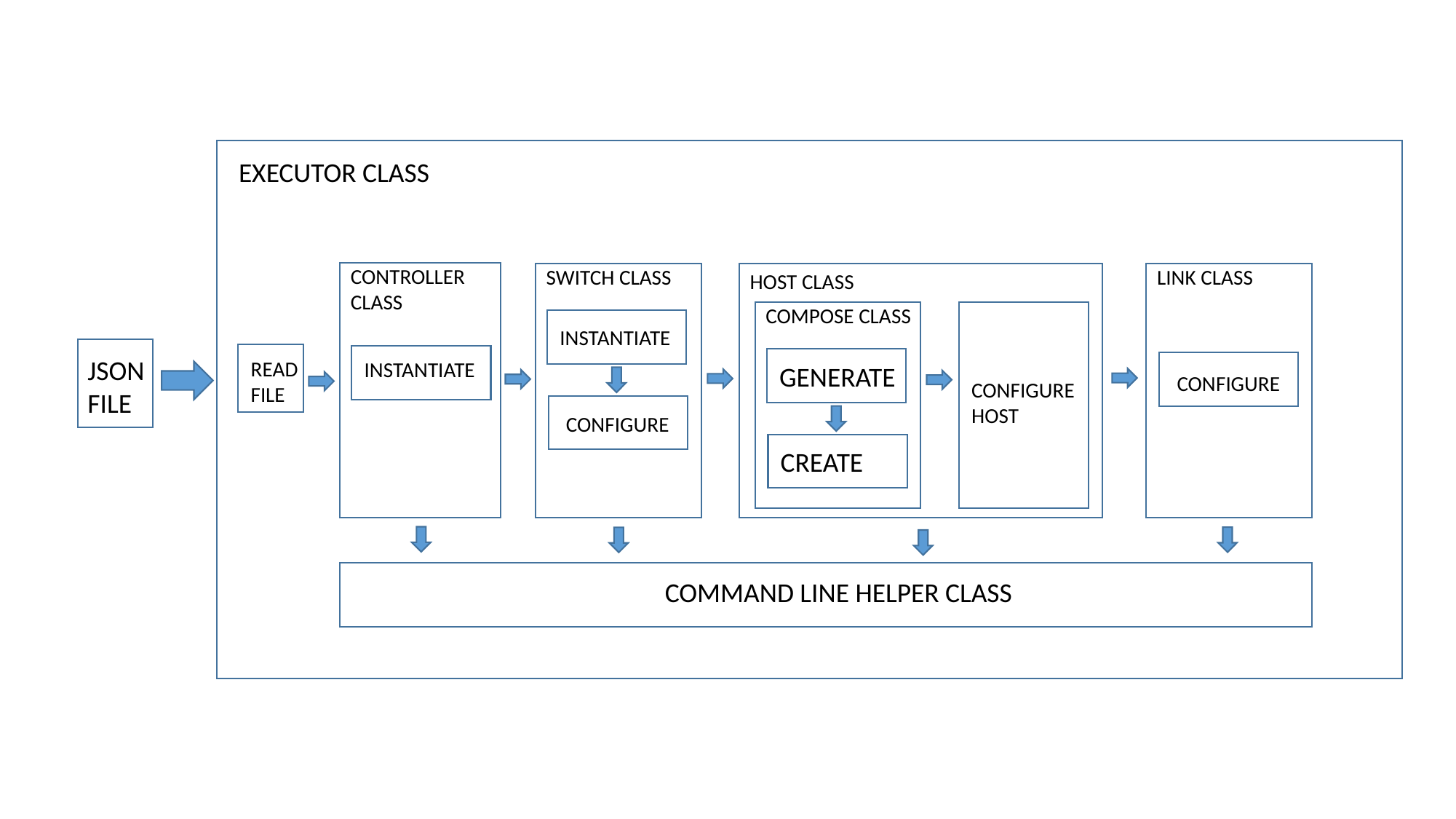

EXECUTOR CLASS
CONTROLLER
CLASS
SWITCH CLASS
LINK CLASS

HOST CLASS

COMPOSE CLASS

V

INSTANTIATE

JSON
FILE

READ
FILE
INSTANTIATE

GENERATE

CONFIGURE

CONFIGURE HOST

CONFIGURE

CREATE

COMMAND LINE HELPER CLASS